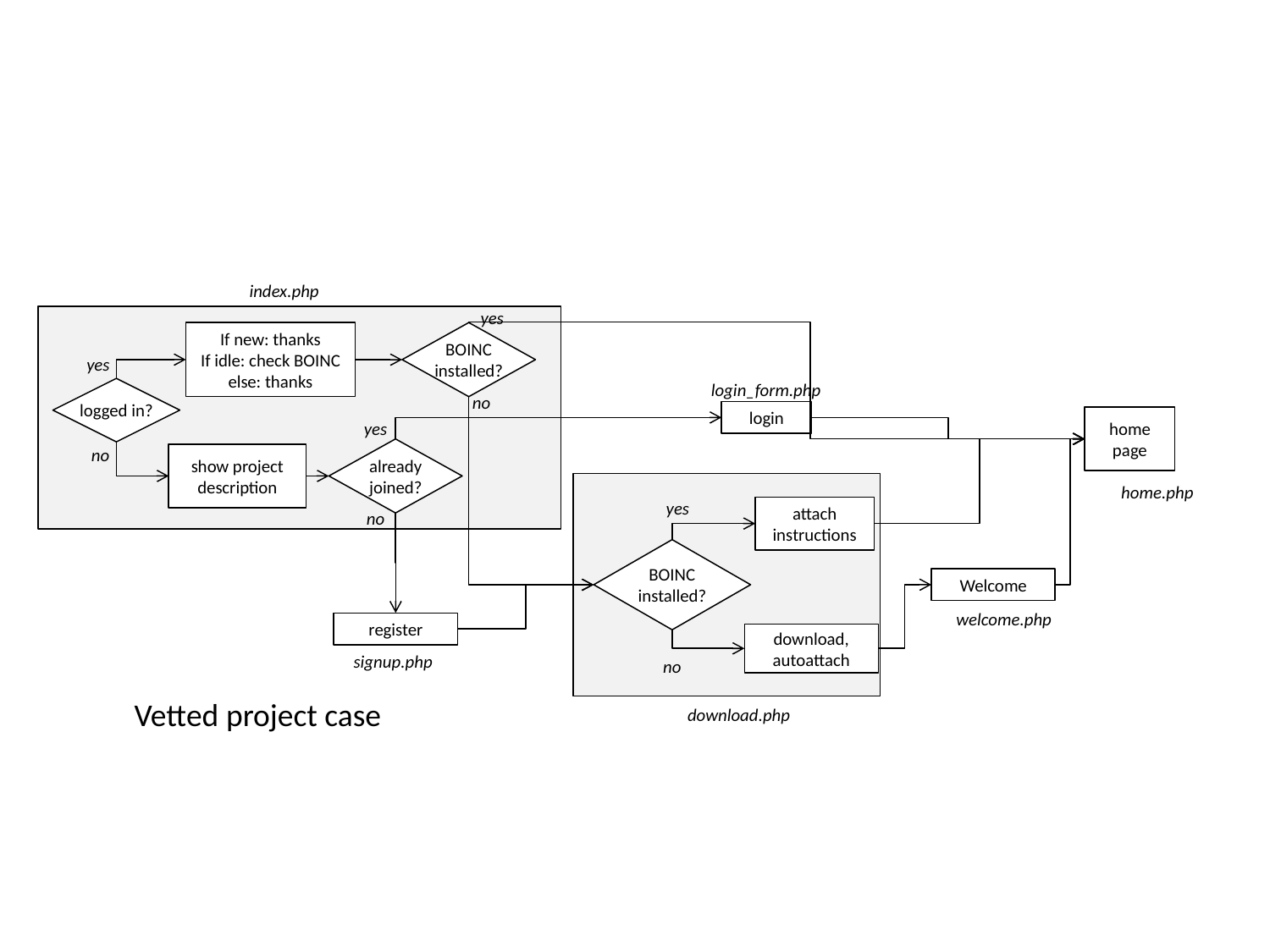

index.php

yes
If new: thanks
If idle: check BOINC
else: thanks
BOINC
installed?
yes
login_form.php
logged in?
no
login
home
page
yes
already
joined?
no
show project
description

home.php
yes
attach
instructions
no
BOINC
installed?
Welcome
welcome.php
register
download,
autoattach
signup.php
no
Vetted project case
download.php